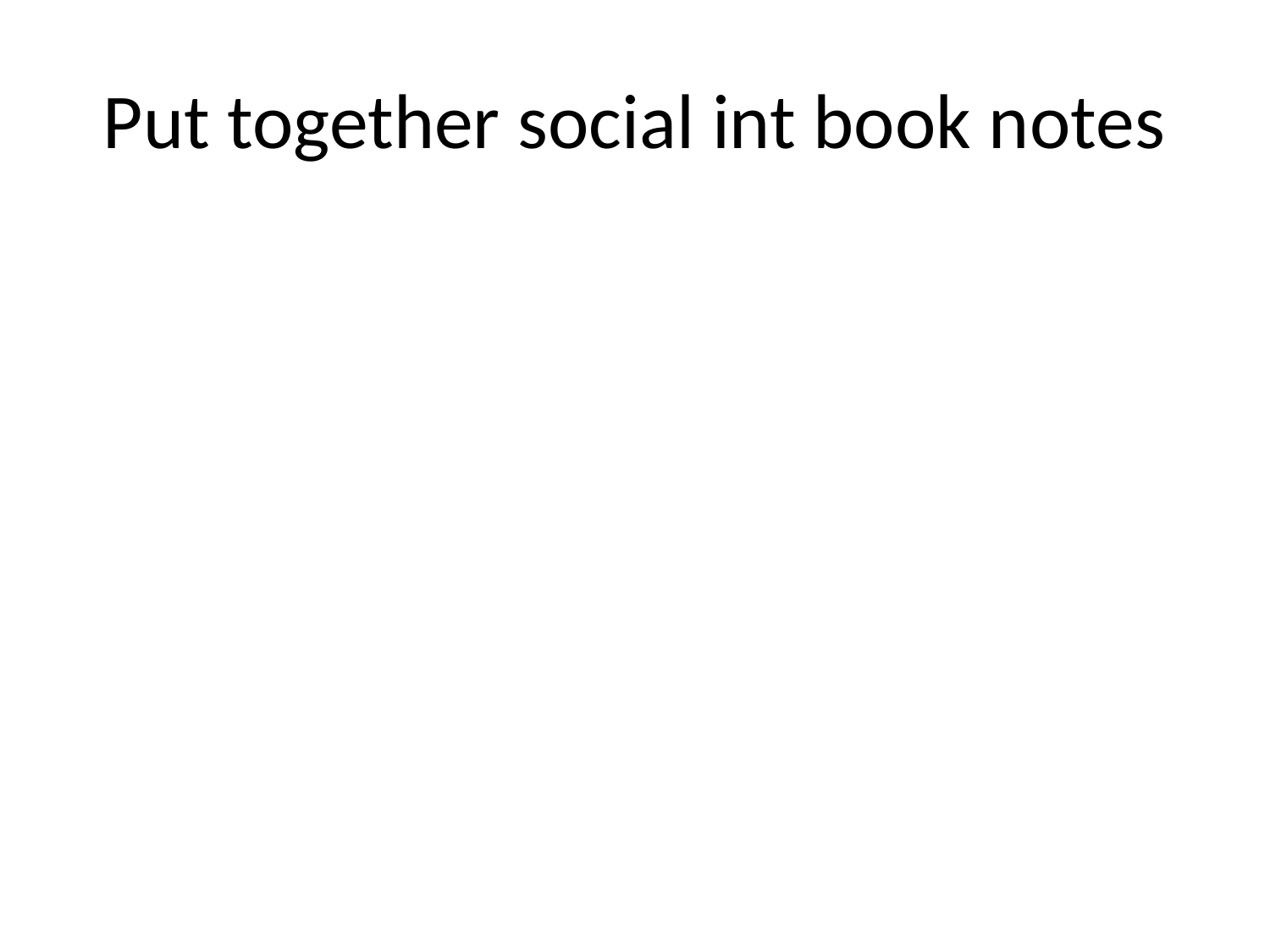

# Put together social int book notes